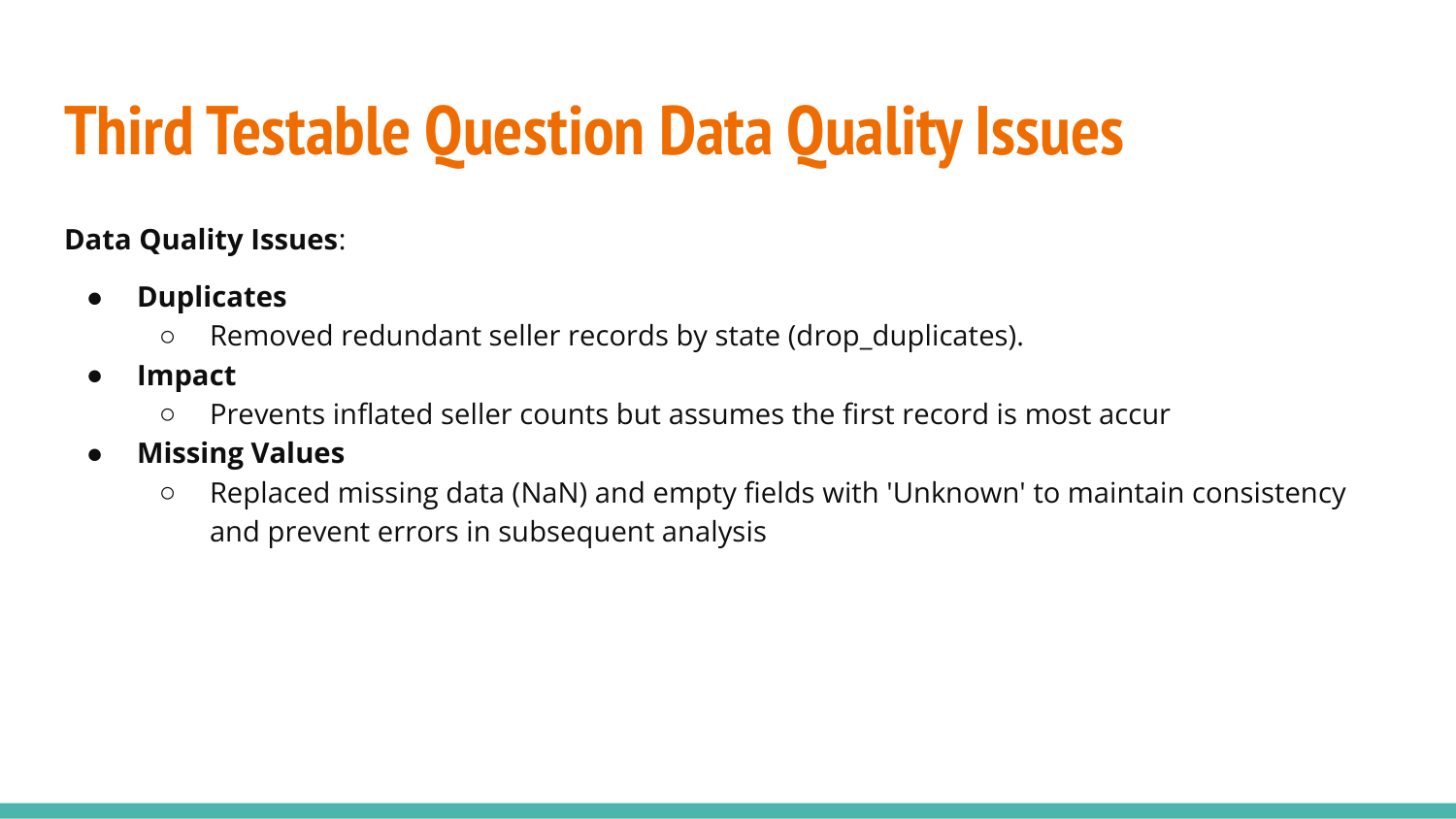

# Third Testable Question Data Quality Issues
Data Quality Issues:
Duplicates
Removed redundant seller records by state (drop_duplicates).
Impact
Prevents inflated seller counts but assumes the first record is most accur
Missing Values
Replaced missing data (NaN) and empty fields with 'Unknown' to maintain consistency and prevent errors in subsequent analysis